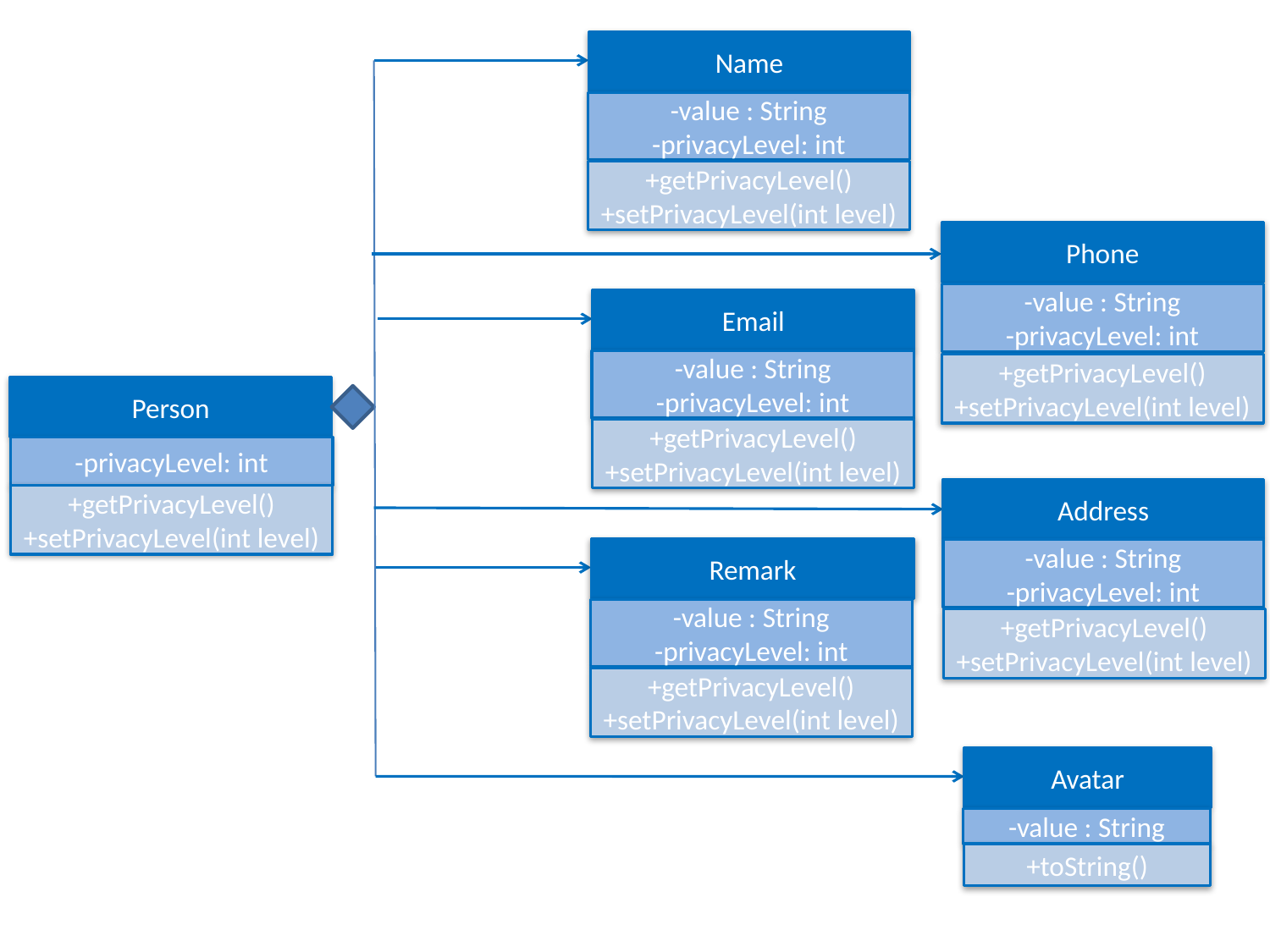

Name
-value : String
-privacyLevel: int
+getPrivacyLevel()
+setPrivacyLevel(int level)
Phone
-value : String
-privacyLevel: int
Email
-value : String
-privacyLevel: int
+getPrivacyLevel()
+setPrivacyLevel(int level)
Person

+getPrivacyLevel()
+setPrivacyLevel(int level)
-privacyLevel: int
Address
+getPrivacyLevel()
+setPrivacyLevel(int level)
Remark
-value : String
-privacyLevel: int
-value : String
-privacyLevel: int
+getPrivacyLevel()
+setPrivacyLevel(int level)
+getPrivacyLevel()
+setPrivacyLevel(int level)
Avatar
-value : String
+toString()